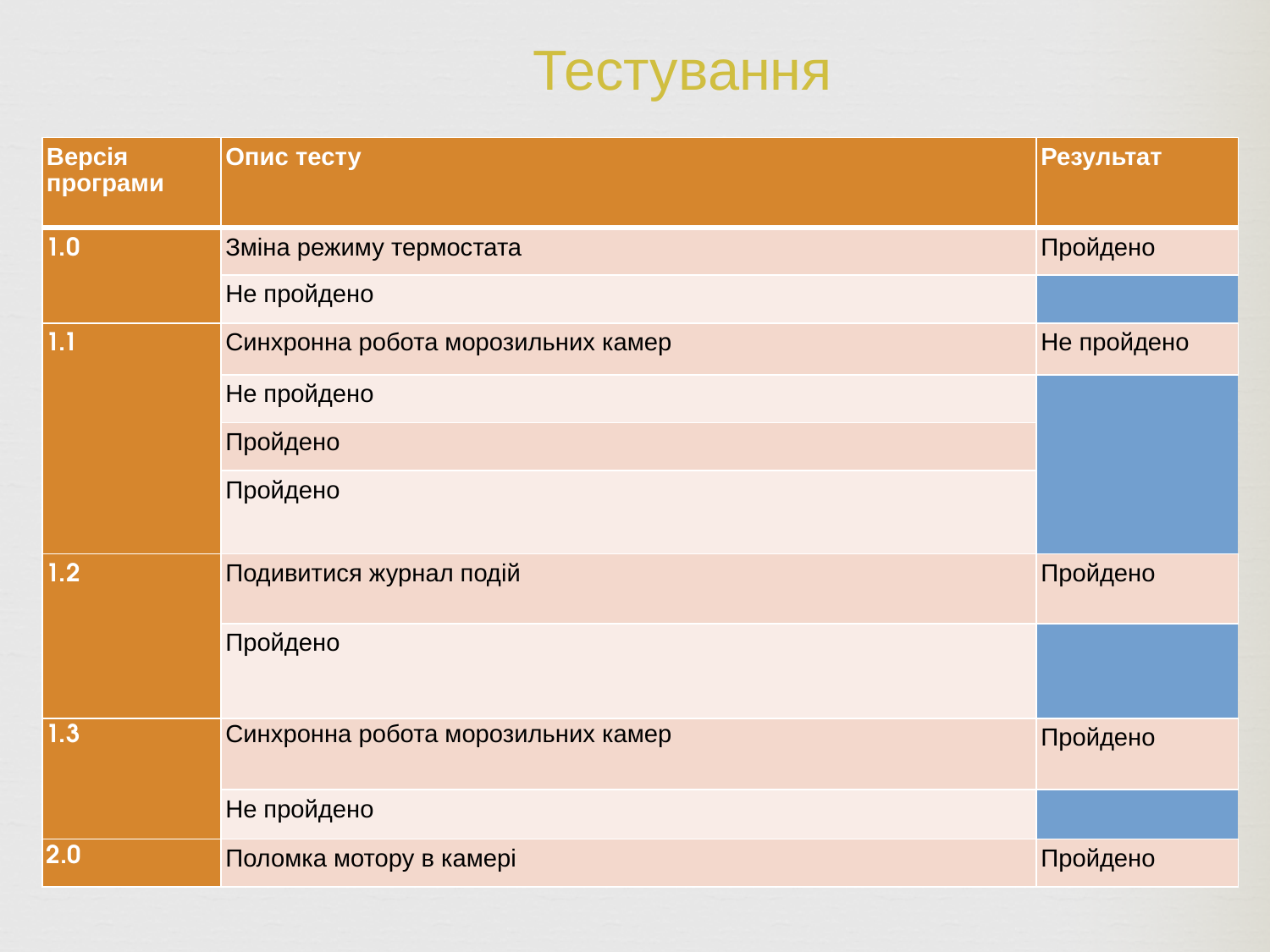

Тестування
| Версія програми | Опис тесту | Результат |
| --- | --- | --- |
| 1.0 | Зміна режиму термостата | Пройдено |
| Виведення температури на екран | Не пройдено |
| 1.1 | Синхронна робота морозильних камер | Не пройдено |
| Запис подій холодильника у журнал | Не пройдено |
| Зміна морозильної камери | Пройдено |
| Звуковий сигнал при довгому відкритті дверці холодильної камери | Пройдено |
| 1.2 | Подивитися журнал подій | Пройдено |
| Зберегти журнал подій | Пройдено |
| 1.3 | Синхронна робота морозильних камер | Пройдено |
| Поломка мотору в камері | Не пройдено |
| 2.0 | Поломка мотору в камері | Пройдено |